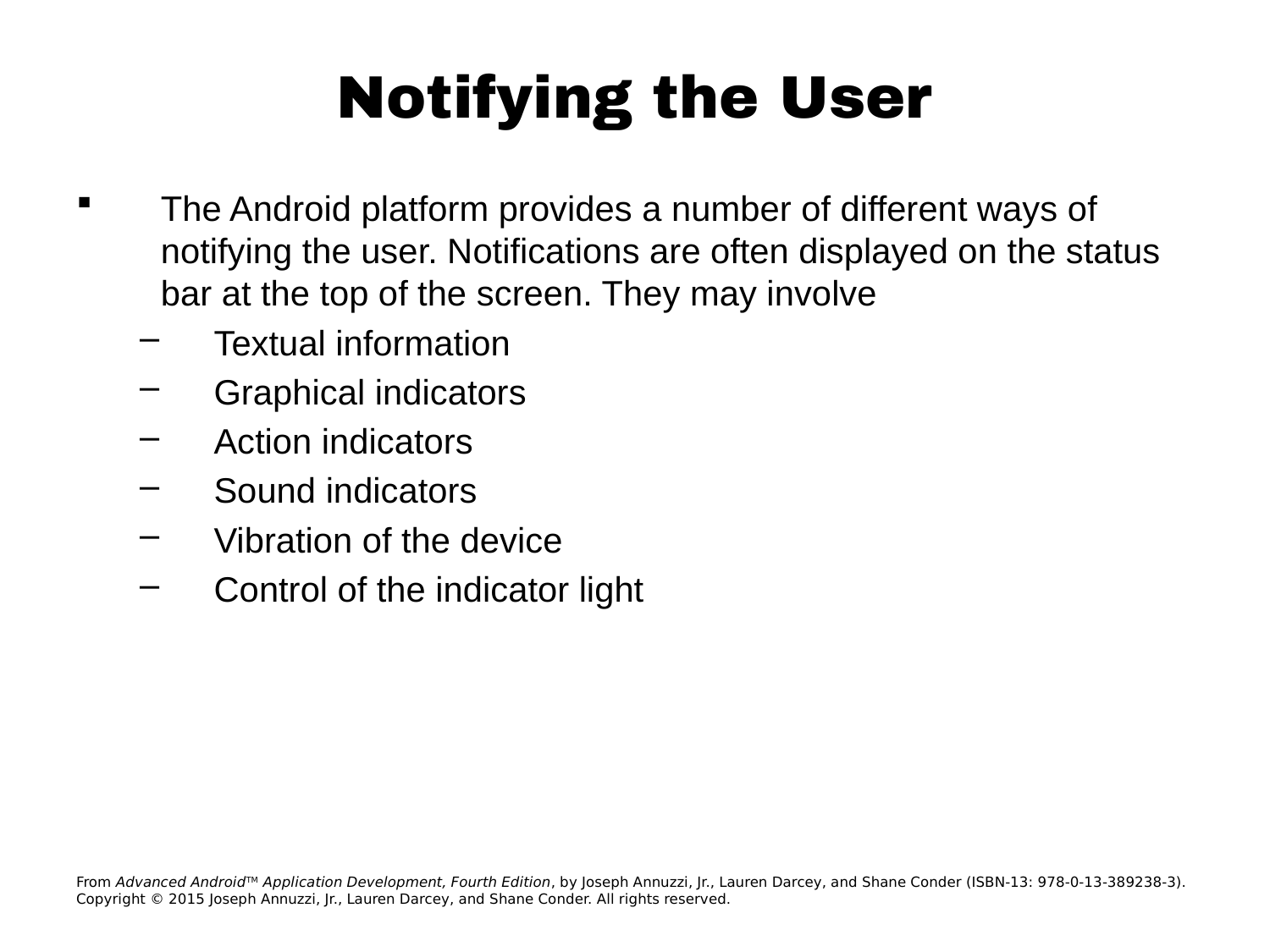

# Notifying the User
The Android platform provides a number of different ways of notifying the user. Notifications are often displayed on the status bar at the top of the screen. They may involve
Textual information
Graphical indicators
Action indicators
Sound indicators
Vibration of the device
Control of the indicator light
From Advanced AndroidTM Application Development, Fourth Edition, by Joseph Annuzzi, Jr., Lauren Darcey, and Shane Conder (ISBN-13: 978-0-13-389238-3). Copyright © 2015 Joseph Annuzzi, Jr., Lauren Darcey, and Shane Conder. All rights reserved.